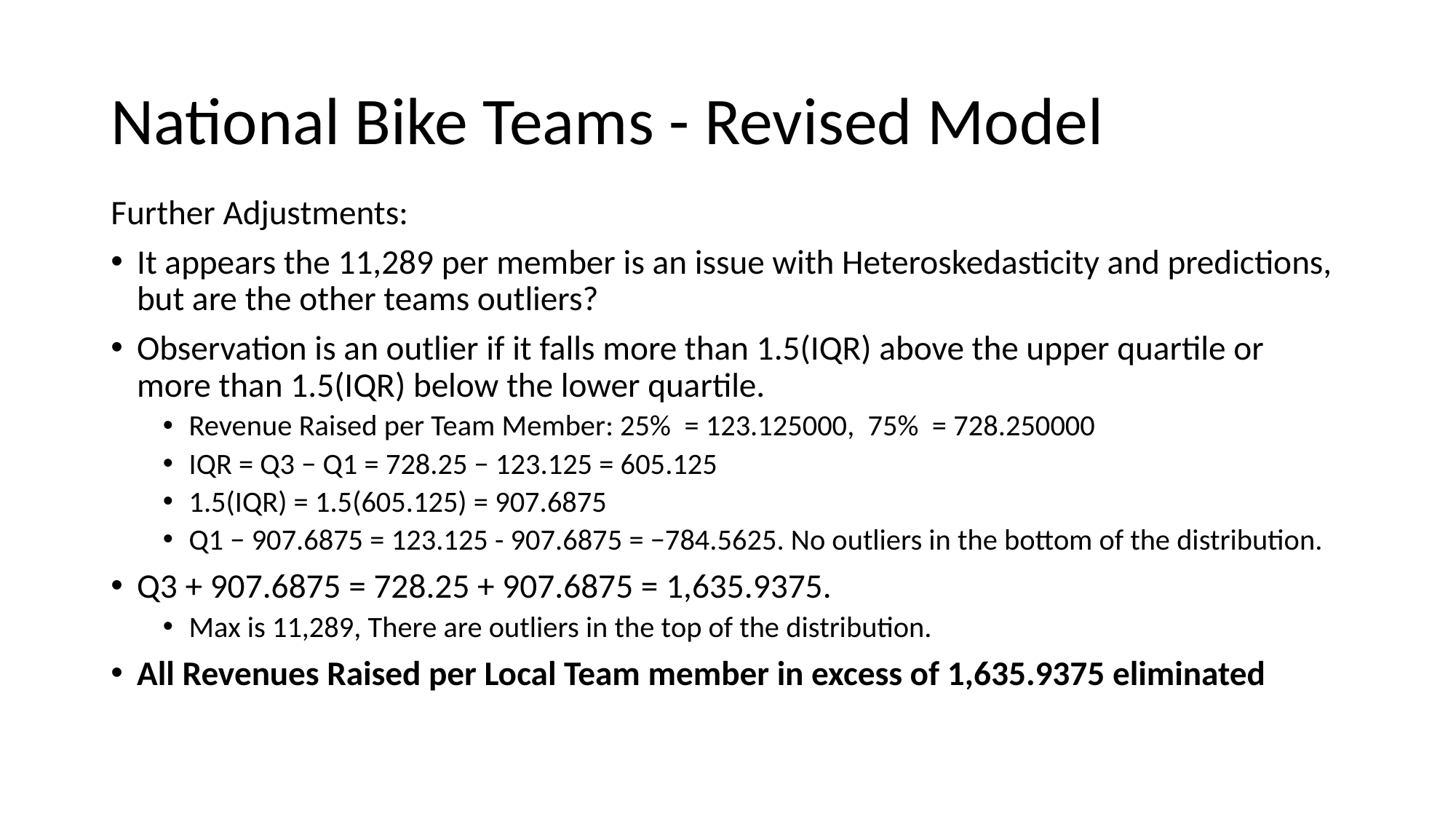

# National Bike Teams - Revised Model
Further Adjustments:
It appears the 11,289 per member is an issue with Heteroskedasticity and predictions, but are the other teams outliers?
Observation is an outlier if it falls more than 1.5(IQR) above the upper quartile or more than 1.5(IQR) below the lower quartile.
Revenue Raised per Team Member: 25%  = 123.125000,  75%  = 728.250000
IQR = Q3 − Q1 = 728.25 − 123.125 = 605.125
1.5(IQR) = 1.5(605.125) = 907.6875
Q1 − 907.6875 = 123.125 - 907.6875 = −784.5625. No outliers in the bottom of the distribution.
Q3 + 907.6875 = 728.25 + 907.6875 = 1,635.9375.
Max is 11,289, There are outliers in the top of the distribution.
All Revenues Raised per Local Team member in excess of 1,635.9375 eliminated